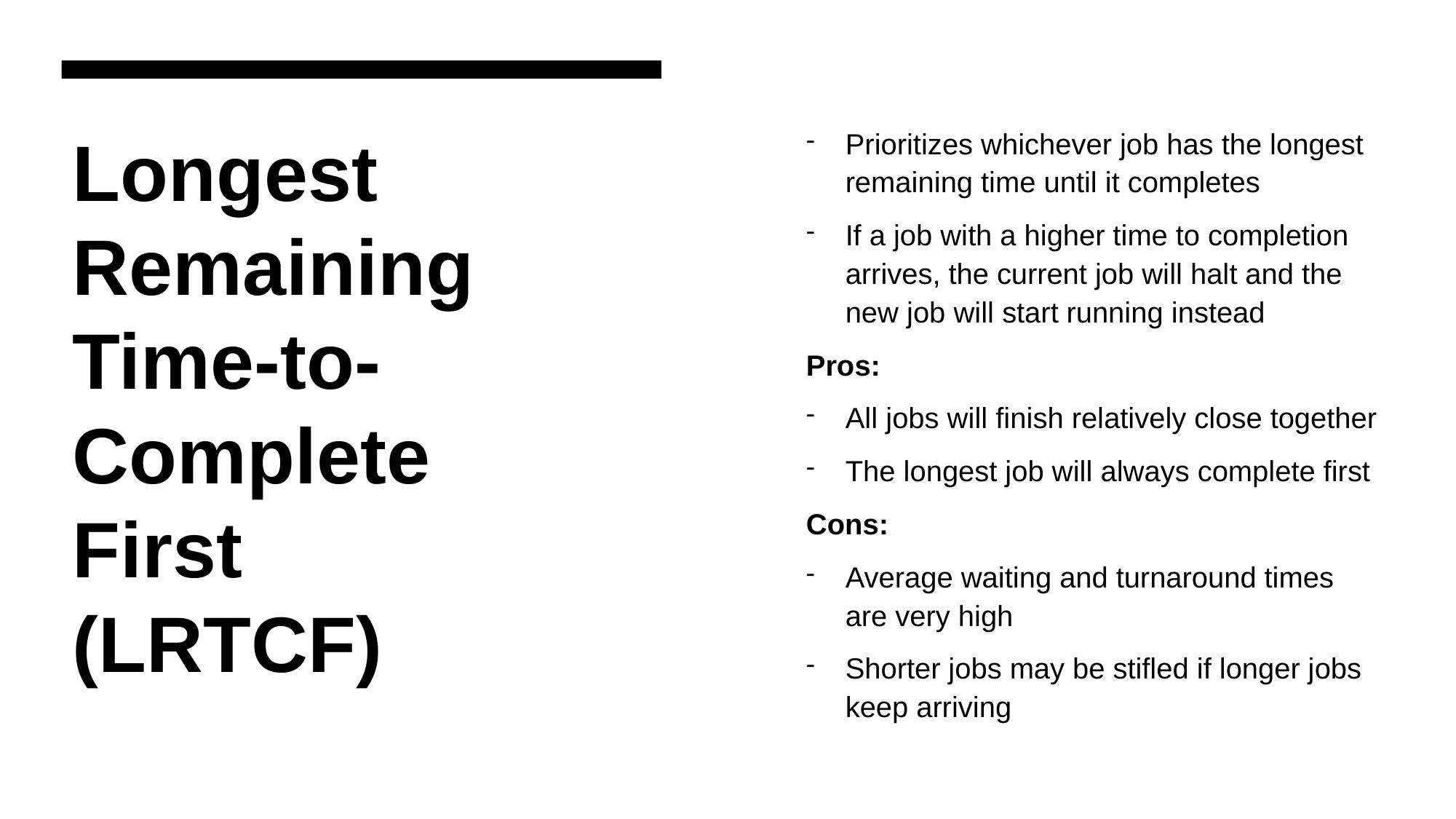

Prioritizes whichever job has the longest remaining time until it completes
If a job with a higher time to completion arrives, the current job will halt and the new job will start running instead
Pros:
All jobs will finish relatively close together
The longest job will always complete first
Cons:
Average waiting and turnaround times are very high
Shorter jobs may be stifled if longer jobs keep arriving

# Longest Remaining Time-to-Complete First (LRTCF)